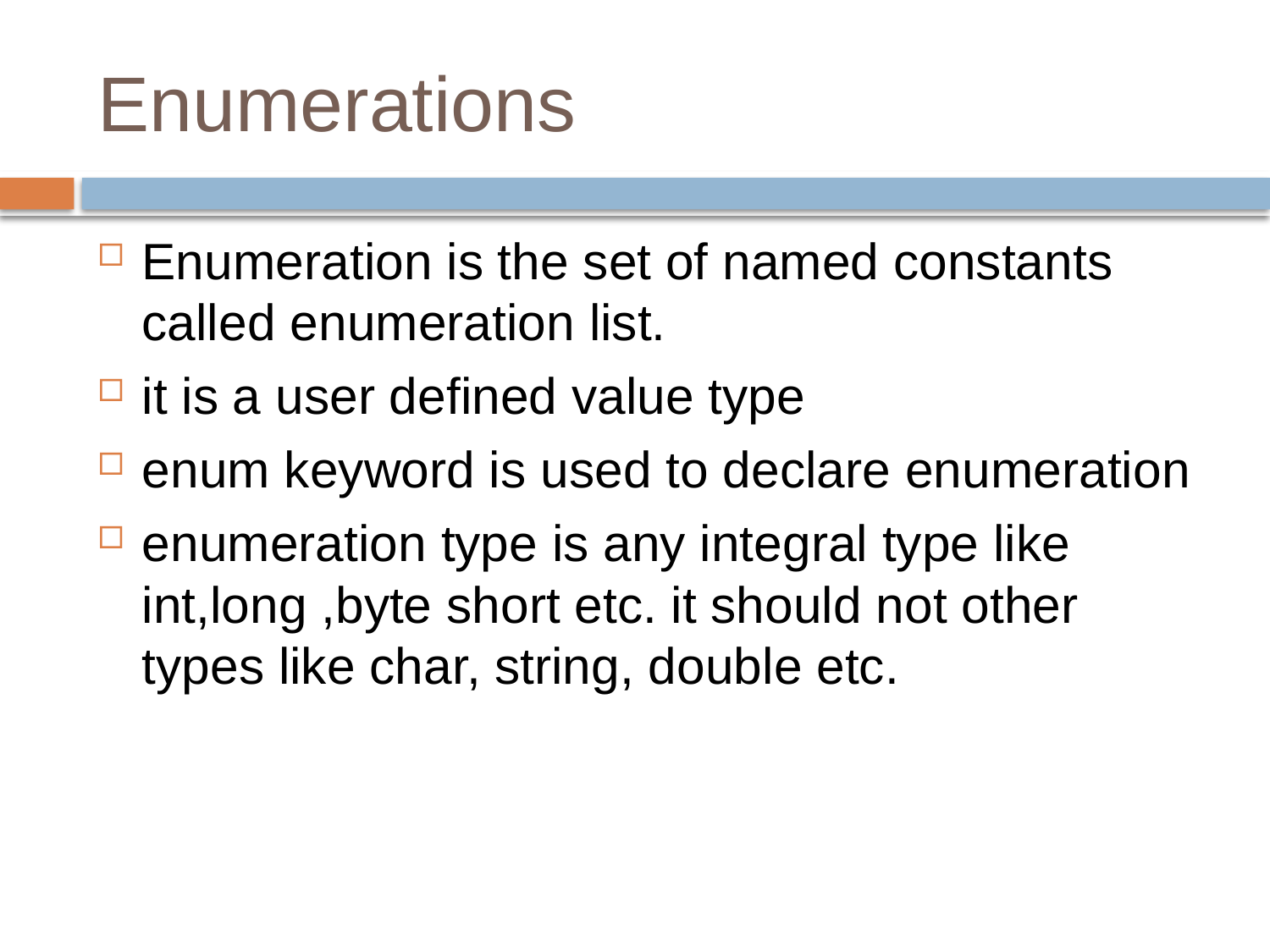

# Enumerations
Enumeration is the set of named constants called enumeration list.
it is a user defined value type
enum keyword is used to declare enumeration
enumeration type is any integral type like int,long ,byte short etc. it should not other types like char, string, double etc.